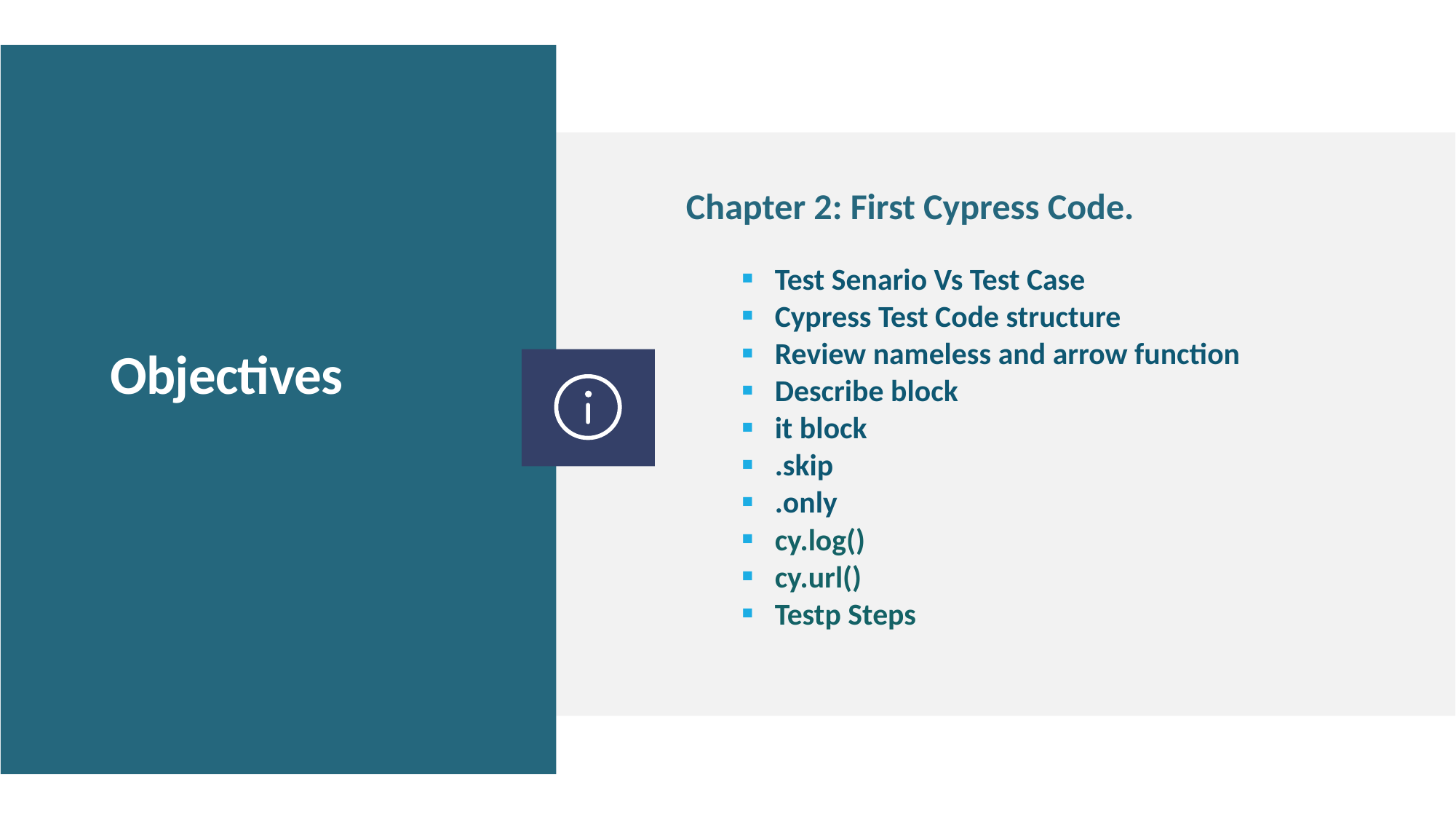

Chapter 2: First Cypress Code.

Test Senario Vs Test Case
Cypress Test Code structure
Review nameless and arrow function
Describe block
it block
.skip
.only
cy.log()
cy.url()
Testp Steps